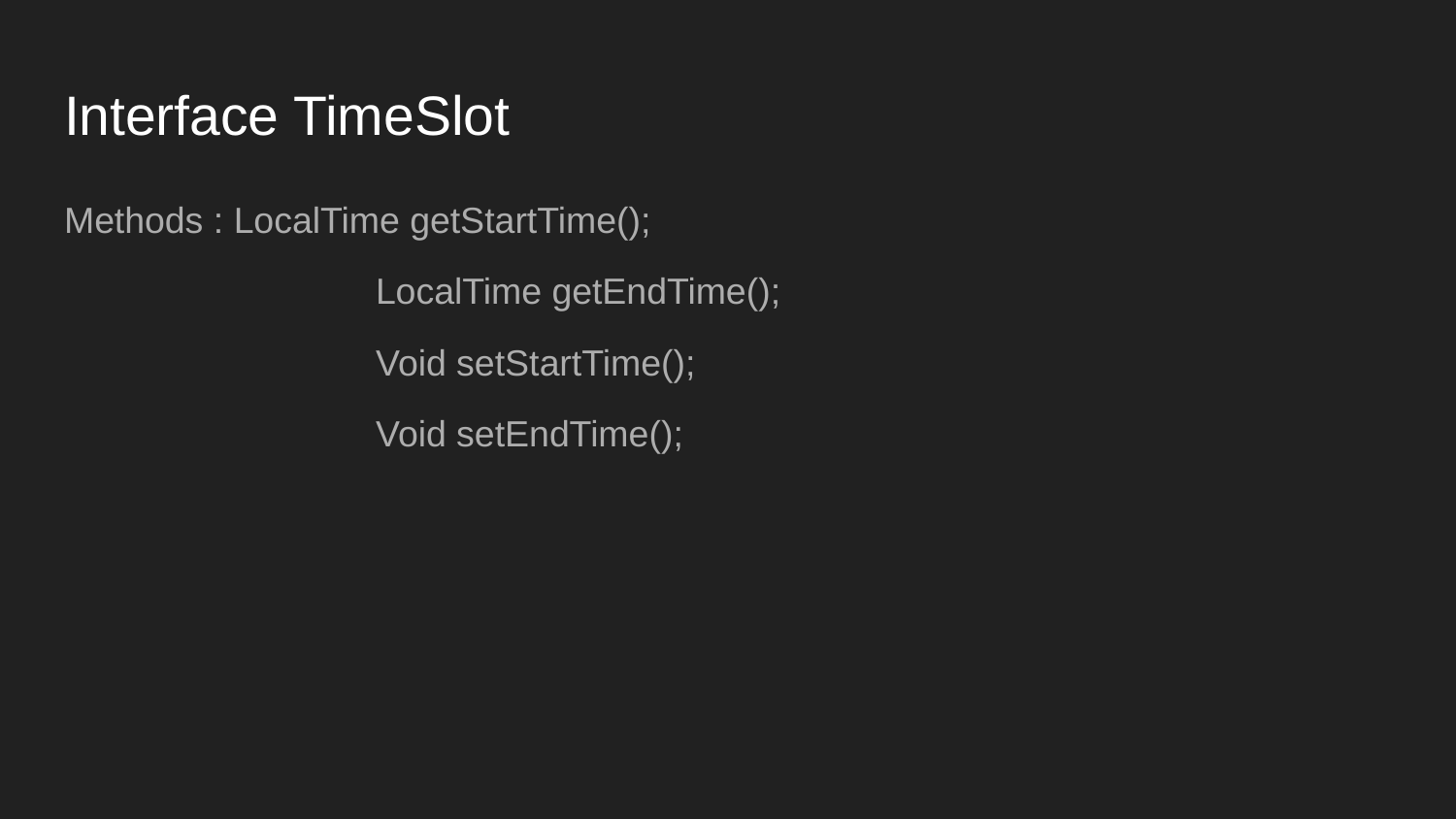

# Interface TimeSlot
Methods : LocalTime getStartTime();
		  LocalTime getEndTime();
		  Void setStartTime();
		  Void setEndTime();